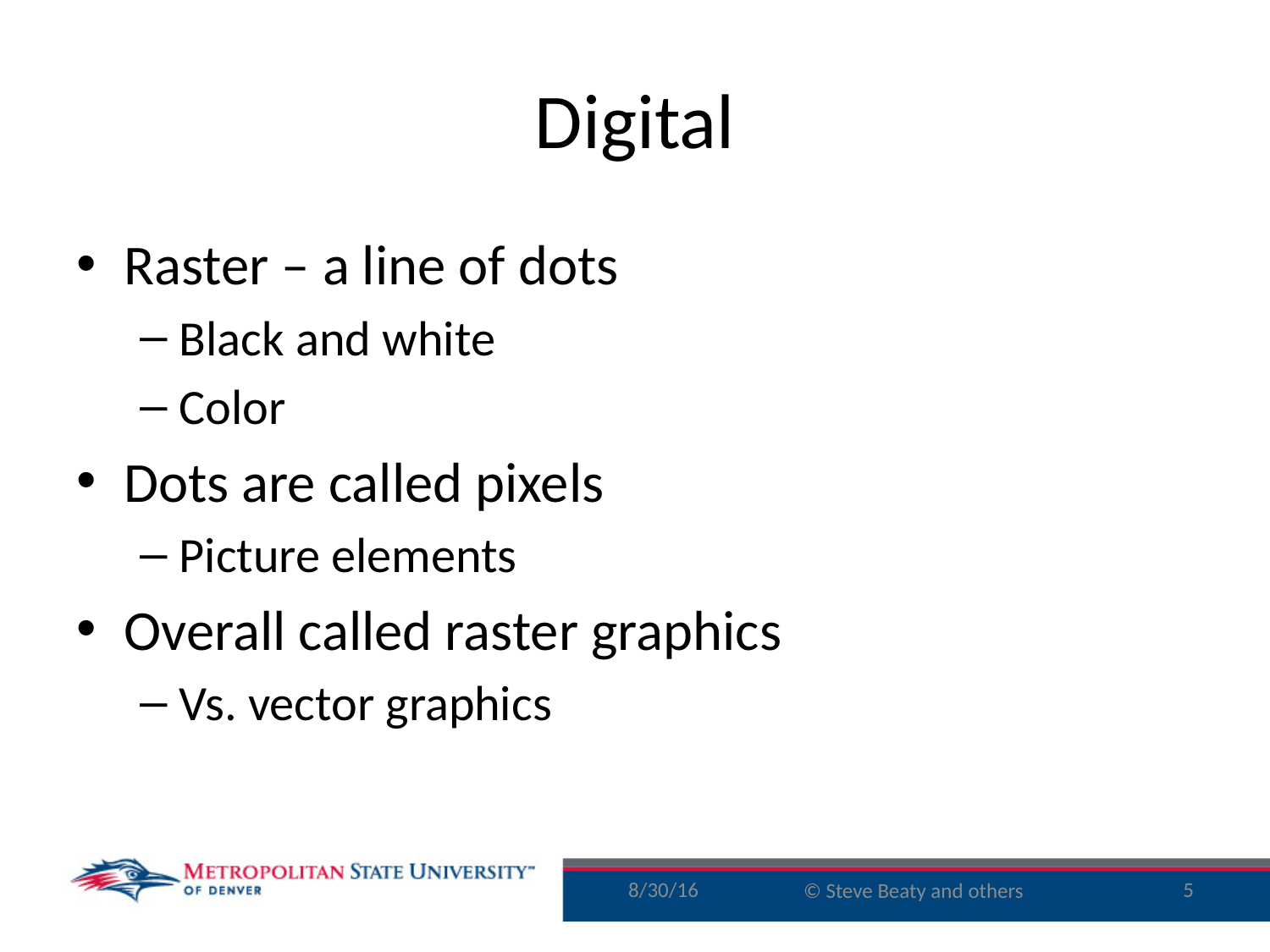

# Digital
Raster – a line of dots
Black and white
Color
Dots are called pixels
Picture elements
Overall called raster graphics
Vs. vector graphics
8/30/16
5
© Steve Beaty and others